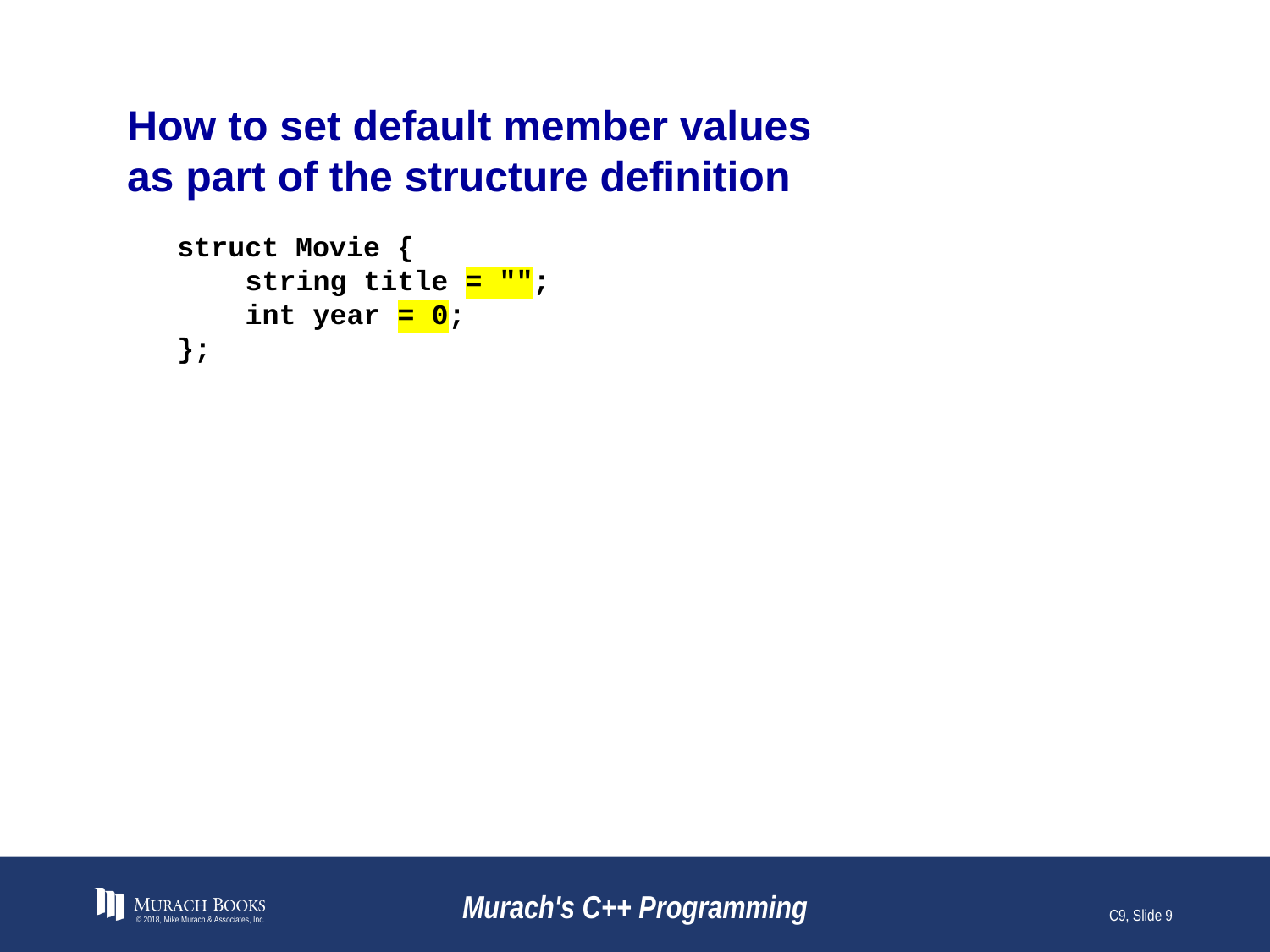

# How to set default member values as part of the structure definition
struct Movie {
    string title = "";
    int year = 0;
};

© 2018, Mike Murach & Associates, Inc.
Murach's C++ Programming

C9, Slide 9